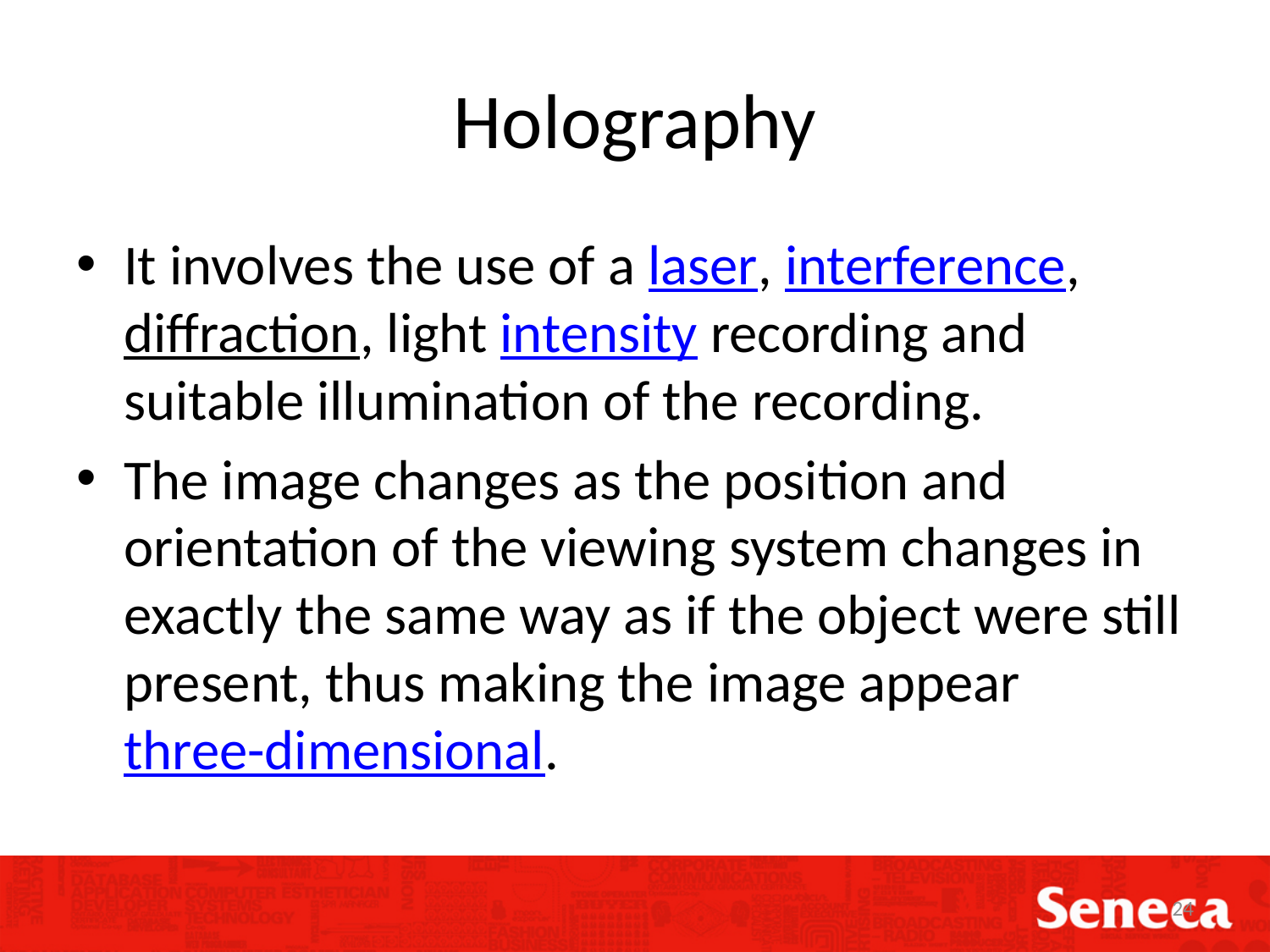

# Holography
It involves the use of a laser, interference, diffraction, light intensity recording and suitable illumination of the recording.
The image changes as the position and orientation of the viewing system changes in exactly the same way as if the object were still present, thus making the image appear three-dimensional.
24